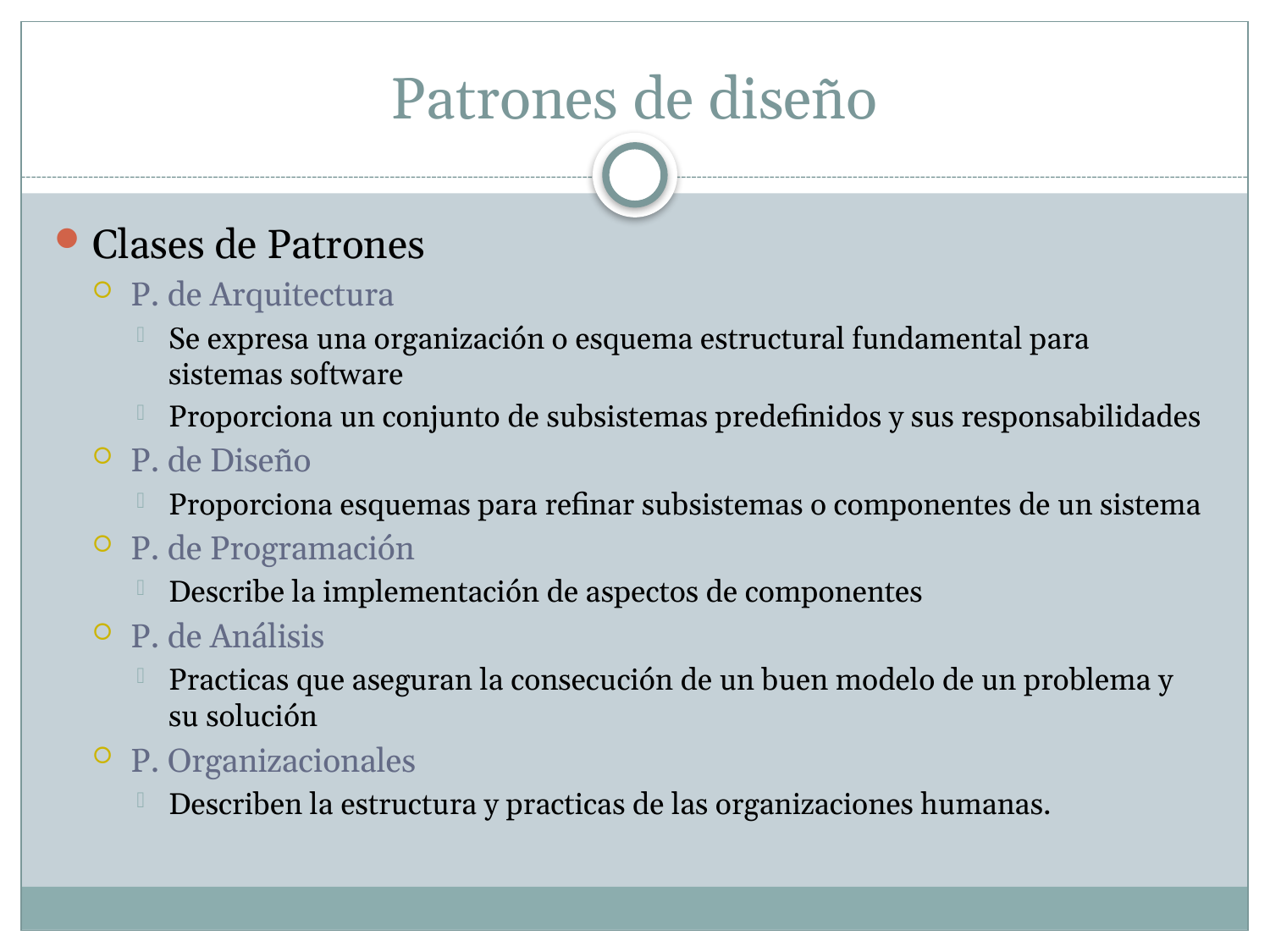

# Patrones de diseño
Clases de Patrones
P. de Arquitectura
Se expresa una organización o esquema estructural fundamental para sistemas software
Proporciona un conjunto de subsistemas predefinidos y sus responsabilidades
P. de Diseño
Proporciona esquemas para refinar subsistemas o componentes de un sistema
P. de Programación
Describe la implementación de aspectos de componentes
P. de Análisis
Practicas que aseguran la consecución de un buen modelo de un problema y su solución
P. Organizacionales
Describen la estructura y practicas de las organizaciones humanas.